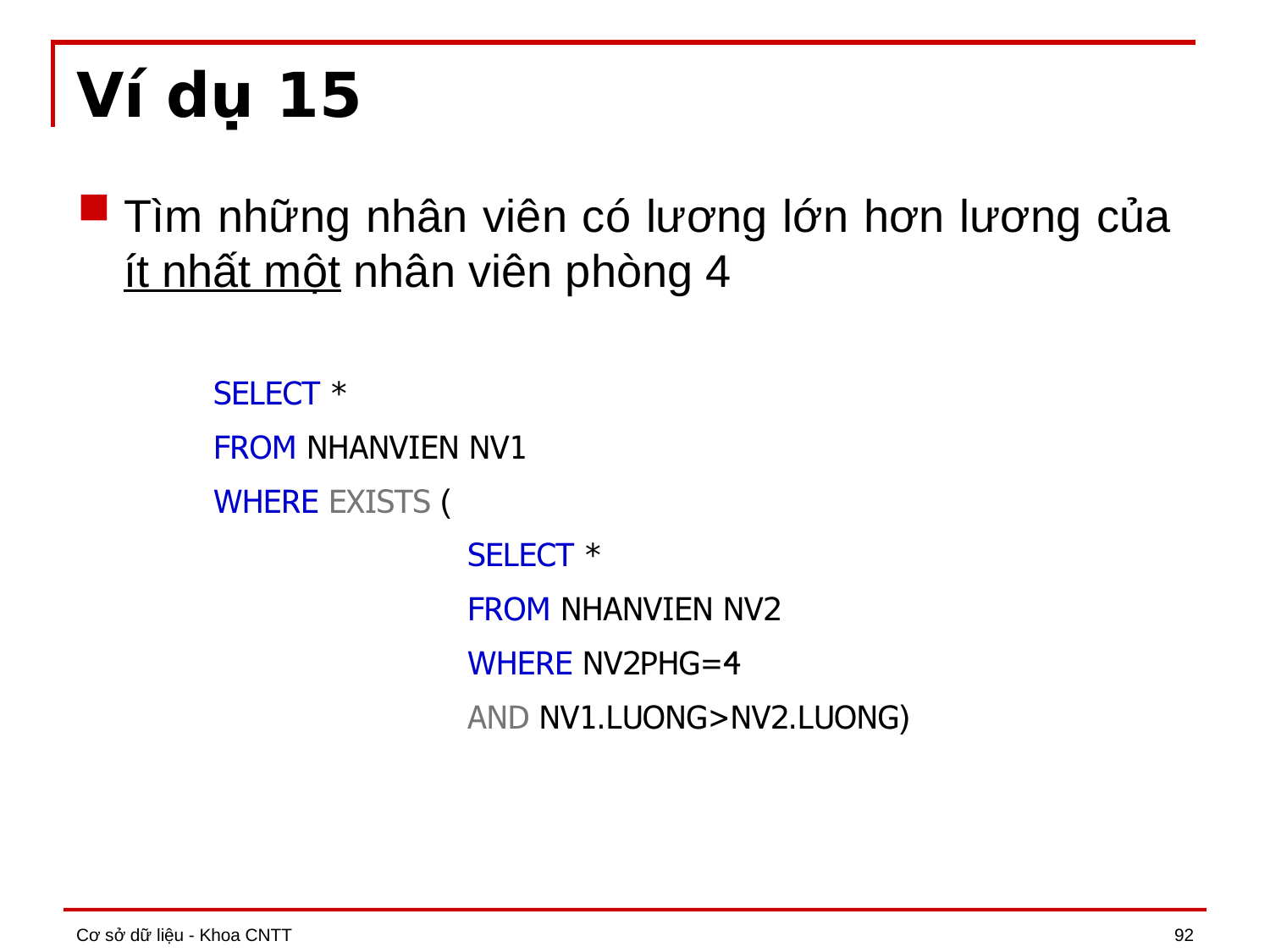

# Ví dụ 15
Tìm những nhân viên có lương lớn hơn lương của ít nhất một nhân viên phòng 4
SELECT *
FROM NHANVIEN NV1
WHERE EXISTS (
		SELECT *
		FROM NHANVIEN NV2
		WHERE NV2PHG=4
		AND NV1.LUONG>NV2.LUONG)
Cơ sở dữ liệu - Khoa CNTT
92